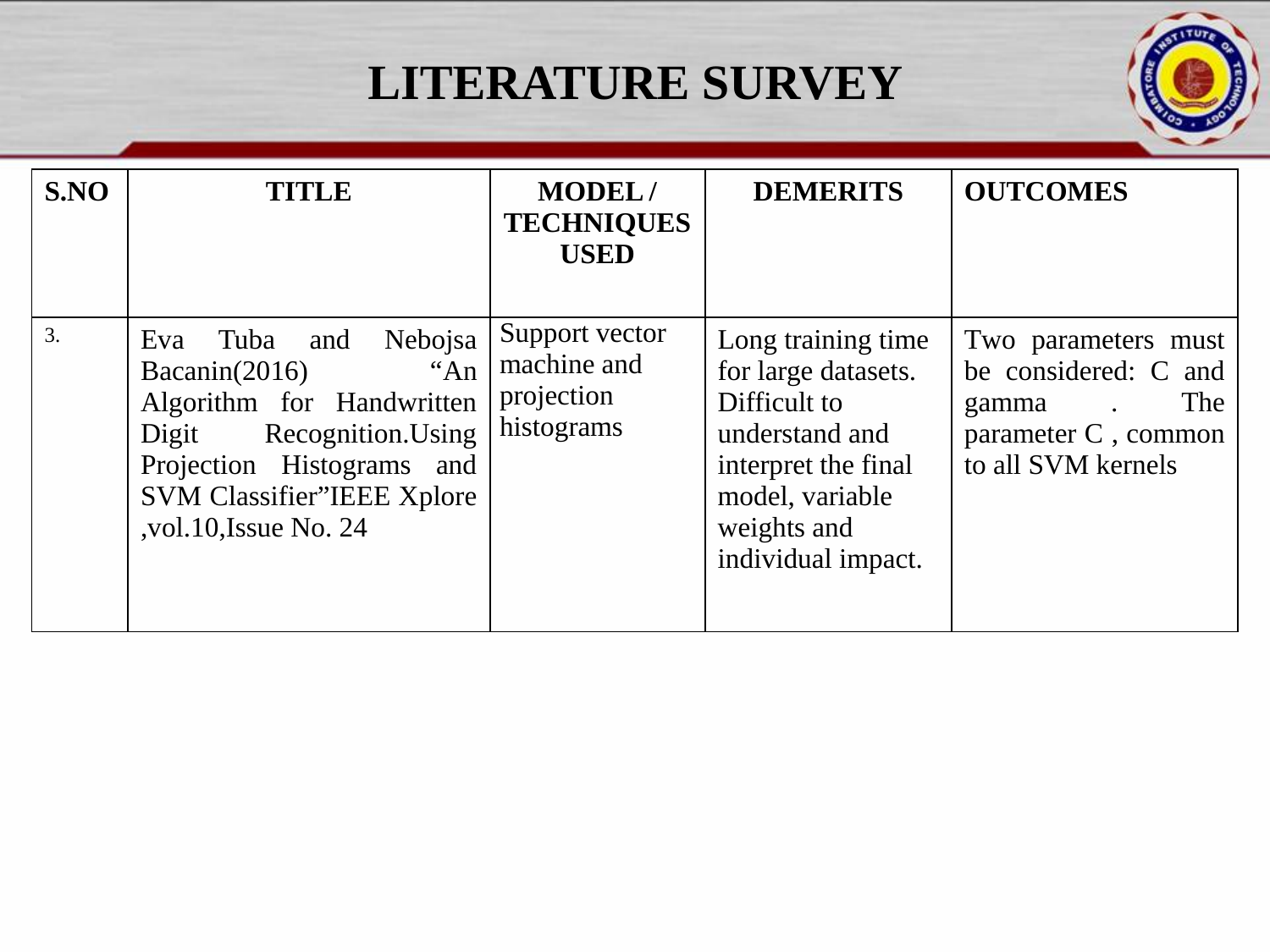

# LITERATURE SURVEY
| S.NO | TITLE | MODEL / TECHNIQUES USED | DEMERITS | OUTCOMES |
| --- | --- | --- | --- | --- |
| 3. | Eva Tuba and Nebojsa Bacanin(2016) “An Algorithm for Handwritten Digit Recognition.Using Projection Histograms and SVM Classifier”IEEE Xplore ,vol.10,Issue No. 24 | Support vector machine and projection histograms | Long training time for large datasets. Difficult to understand and interpret the final model, variable weights and individual impact. | Two parameters must be considered: C and gamma . The parameter C , common to all SVM kernels |
5